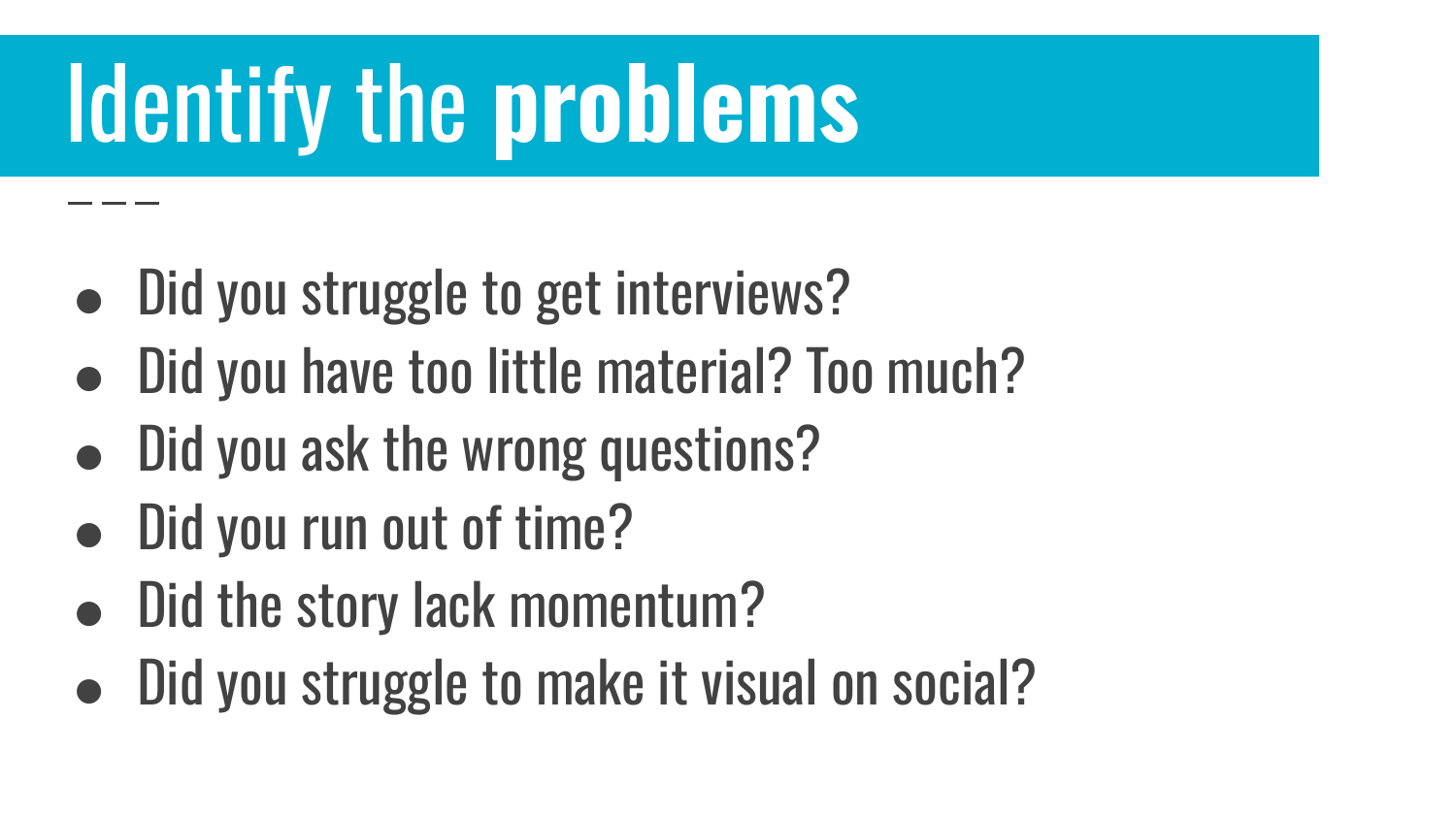

# Identify the problems
Did you struggle to get interviews?
Did you have too little material? Too much?
Did you ask the wrong questions?
Did you run out of time?
Did the story lack momentum?
Did you struggle to make it visual on social?